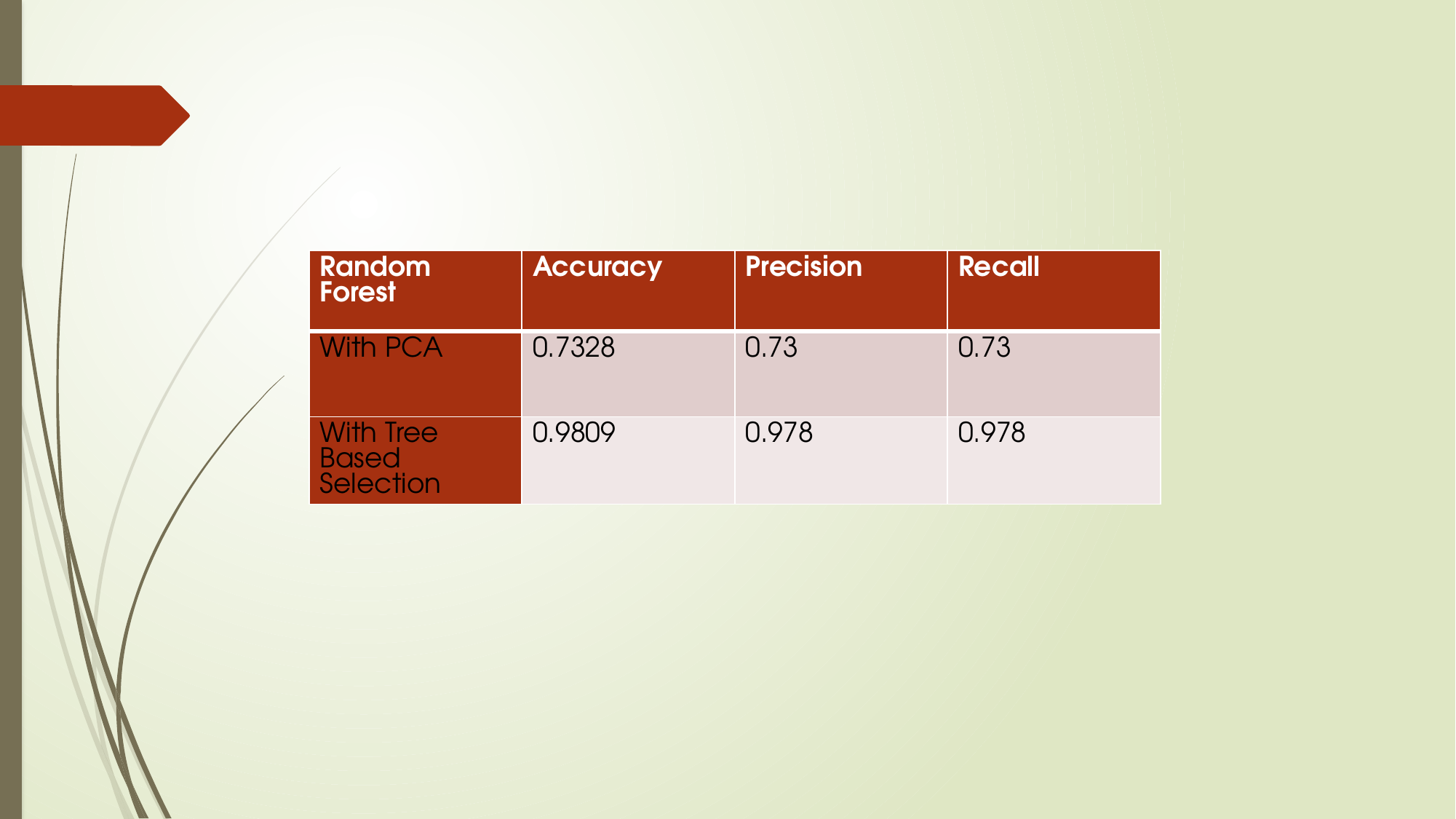

#
| Random Forest | Accuracy | Precision | Recall |
| --- | --- | --- | --- |
| With PCA | 0.7328 | 0.73 | 0.73 |
| With Tree Based Selection | 0.9809 | 0.978 | 0.978 |